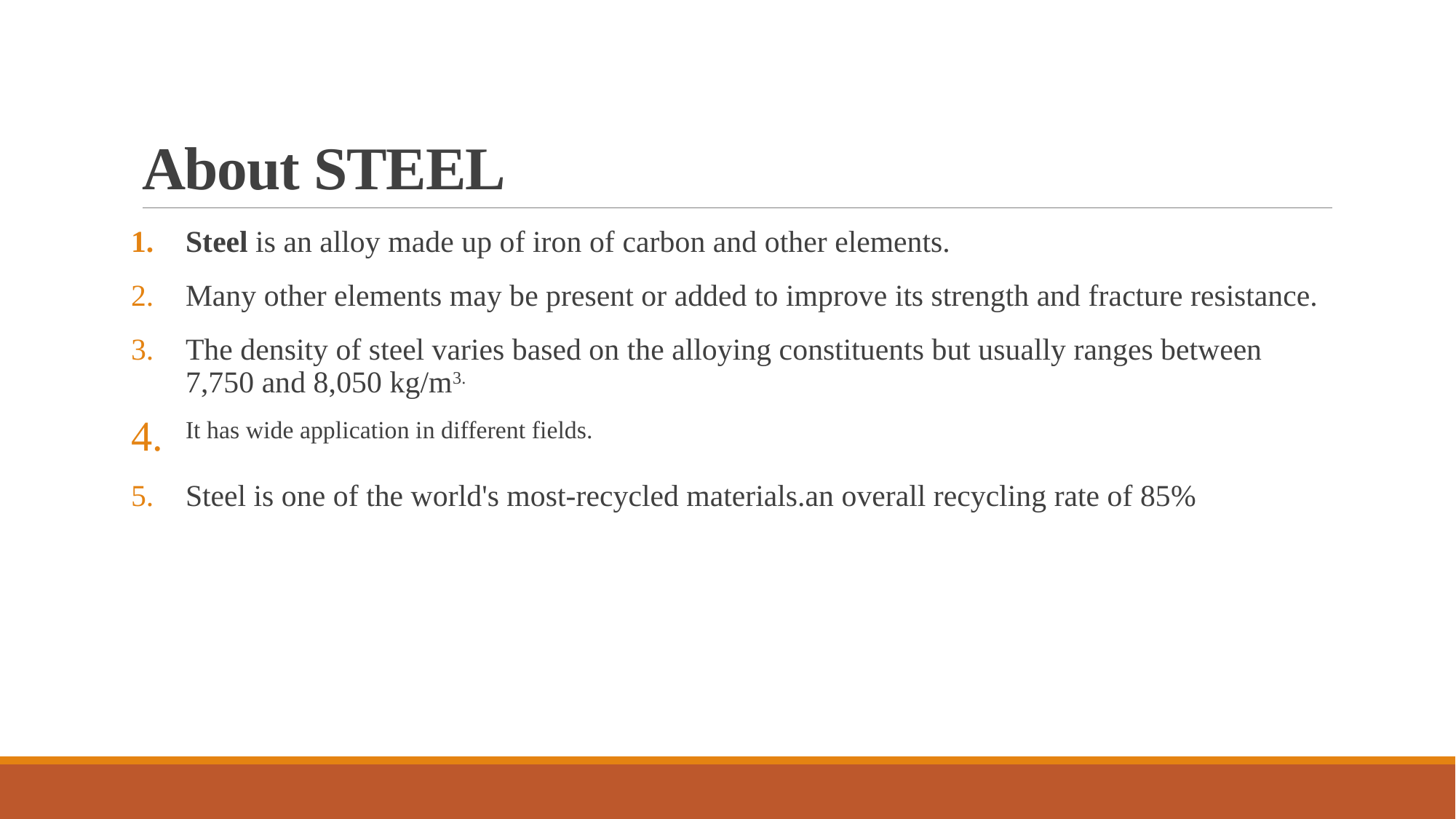

# About STEEL
Steel is an alloy made up of iron of carbon and other elements.
Many other elements may be present or added to improve its strength and fracture resistance.
The density of steel varies based on the alloying constituents but usually ranges between 7,750 and 8,050 kg/m3.
It has wide application in different fields.
Steel is one of the world's most-recycled materials.an overall recycling rate of 85%